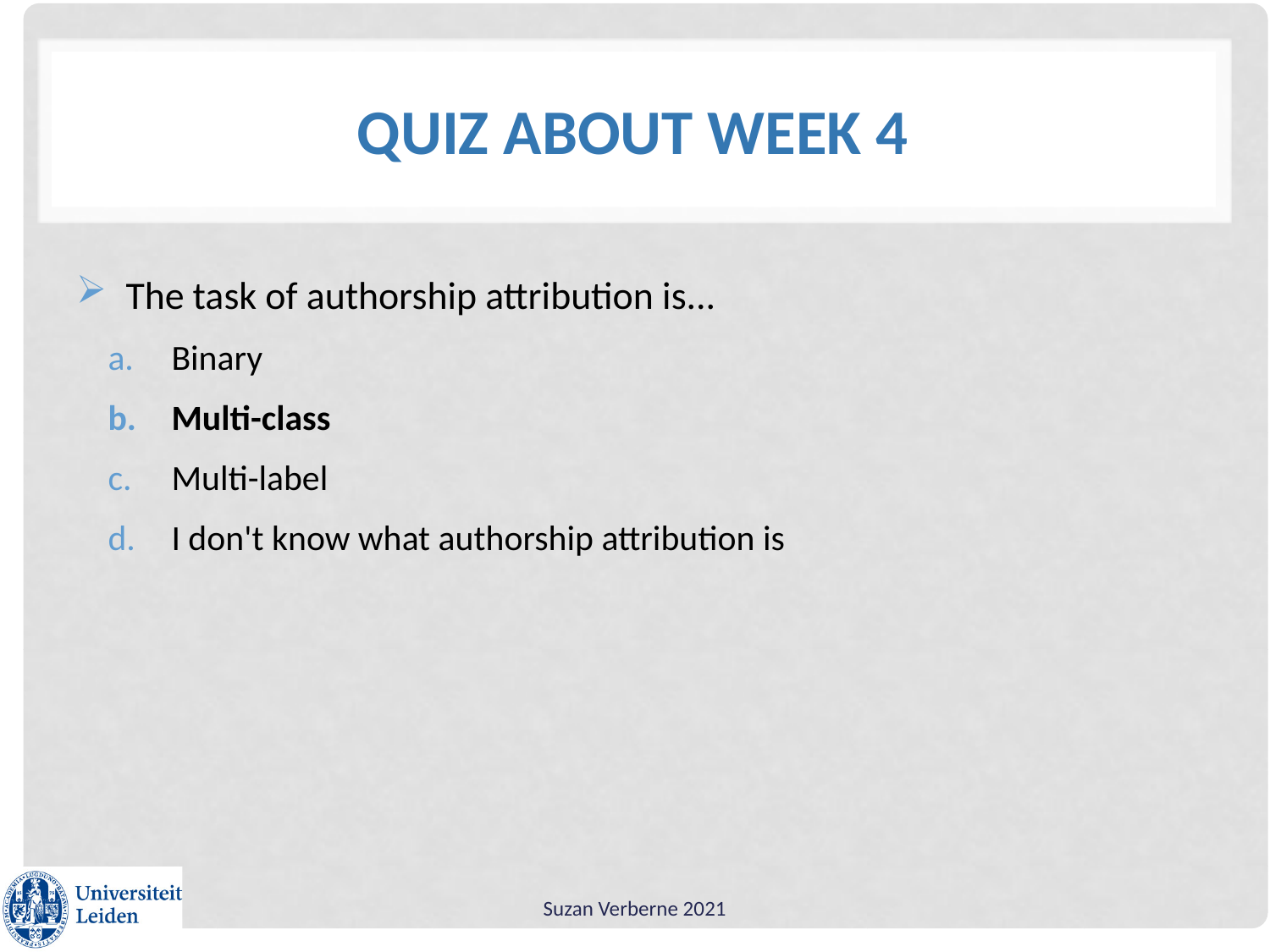

# Quiz about week 4
The task of authorship attribution is...
Binary
Multi-class
Multi-label
I don't know what authorship attribution is
Suzan Verberne 2021